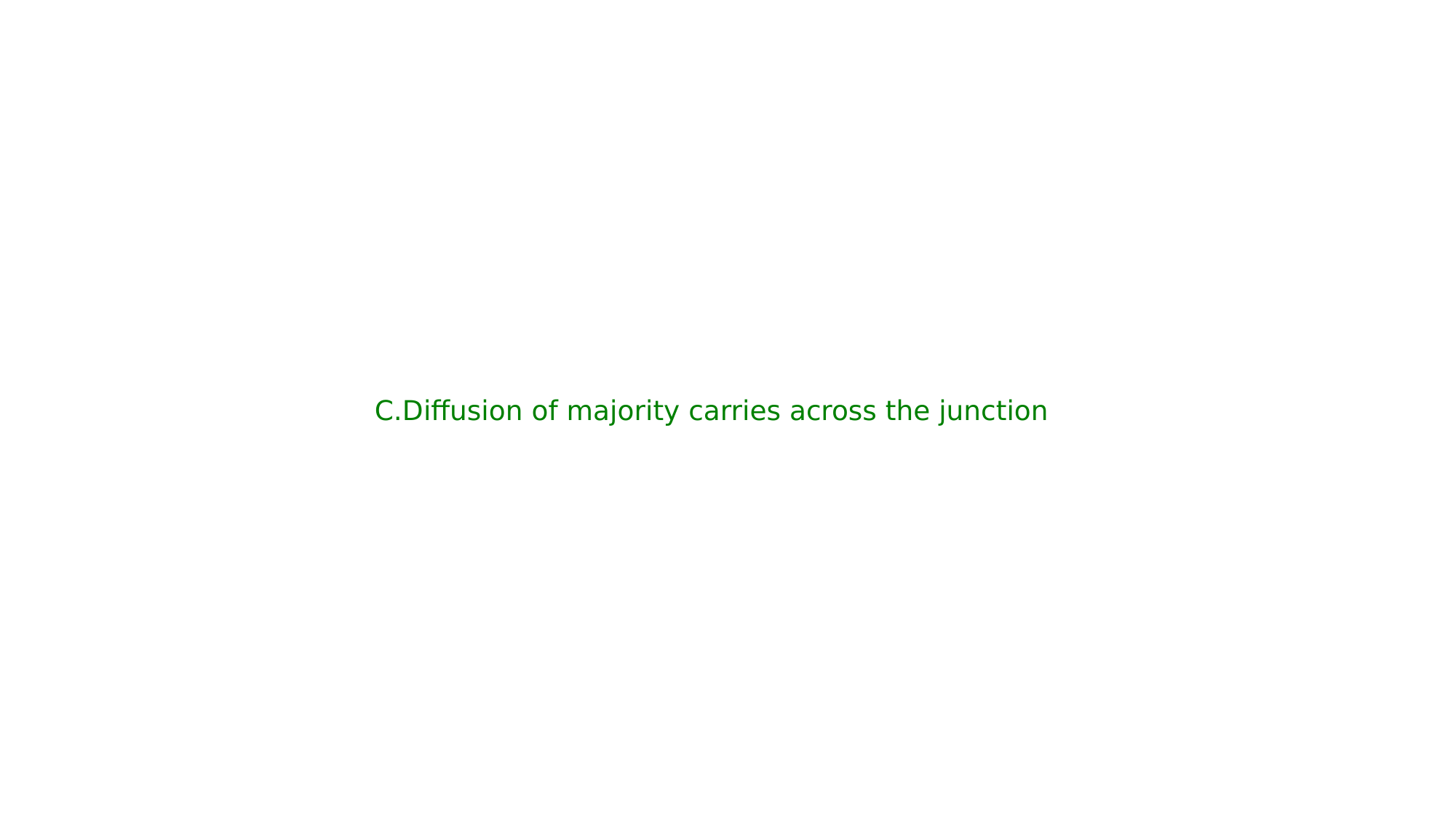

C.Diffusion of majority carries across the junction